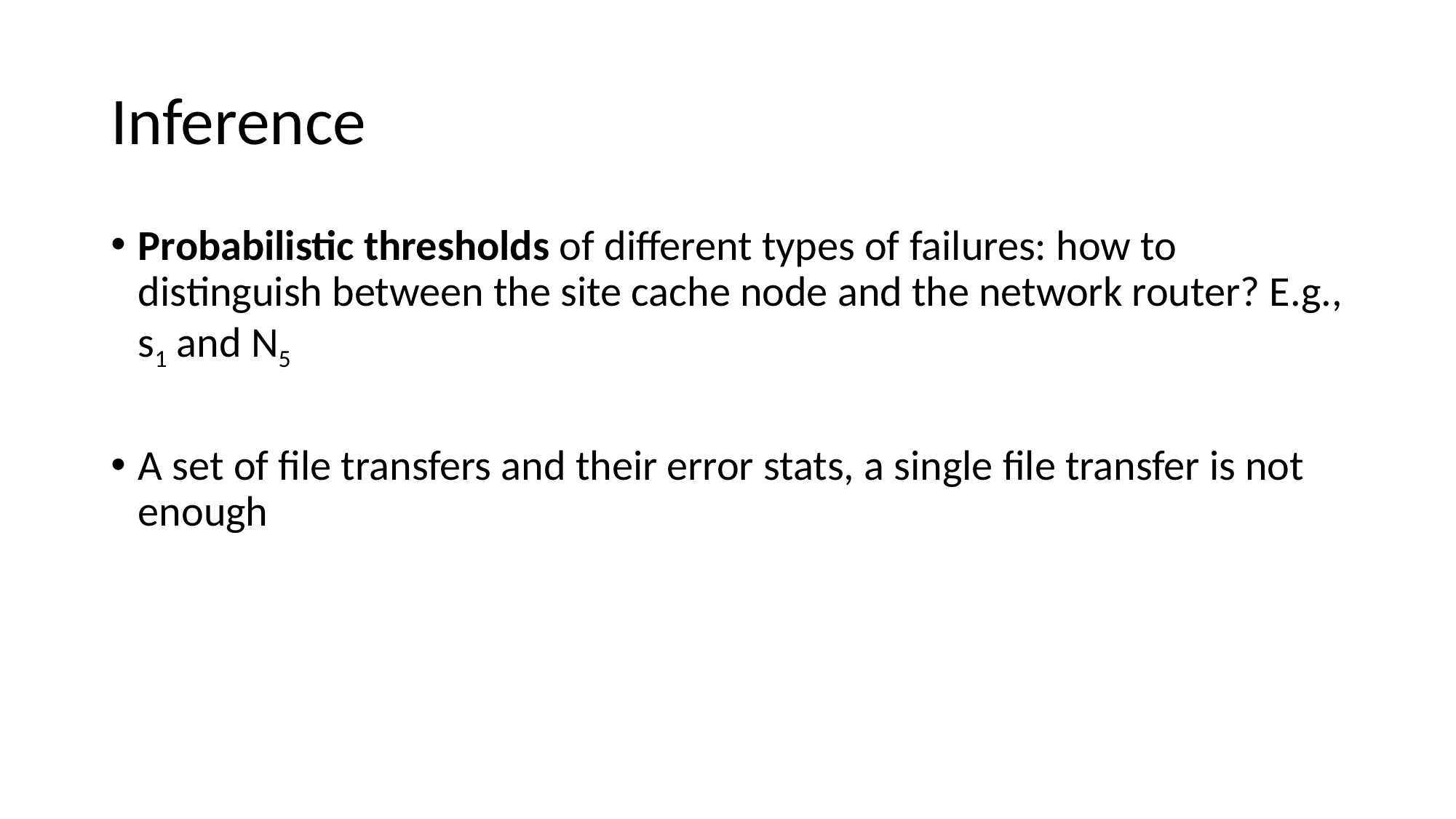

# Inference
Probabilistic thresholds of different types of failures: how to distinguish between the site cache node and the network router? E.g., s1 and N5

A set of file transfers and their error stats, a single file transfer is not enough